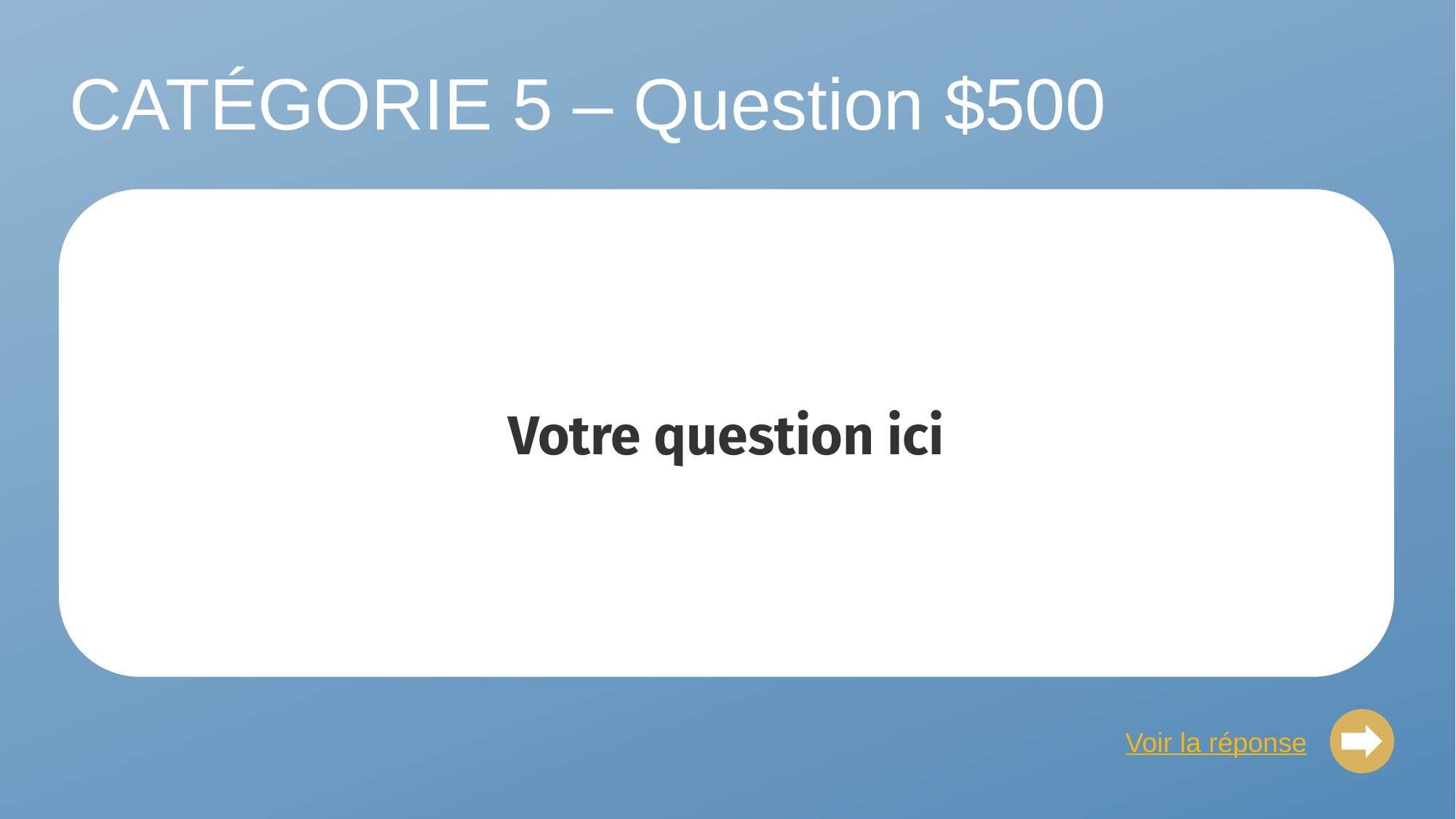

# CATÉGORIE 5 – Question $500
Votre question ici

Voir la réponse